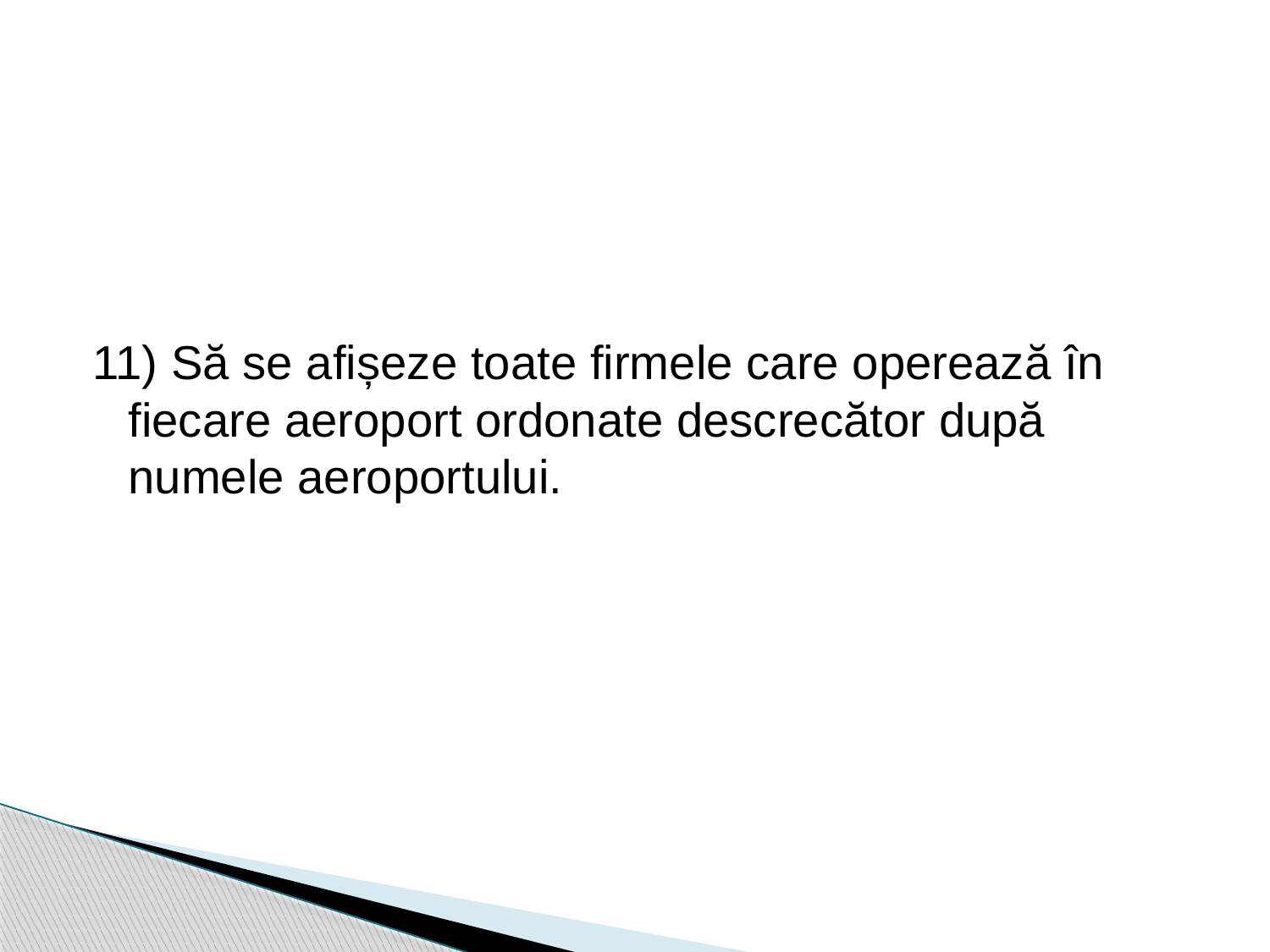

11) Să se afișeze toate firmele care operează în fiecare aeroport ordonate descrecător după numele aeroportului.